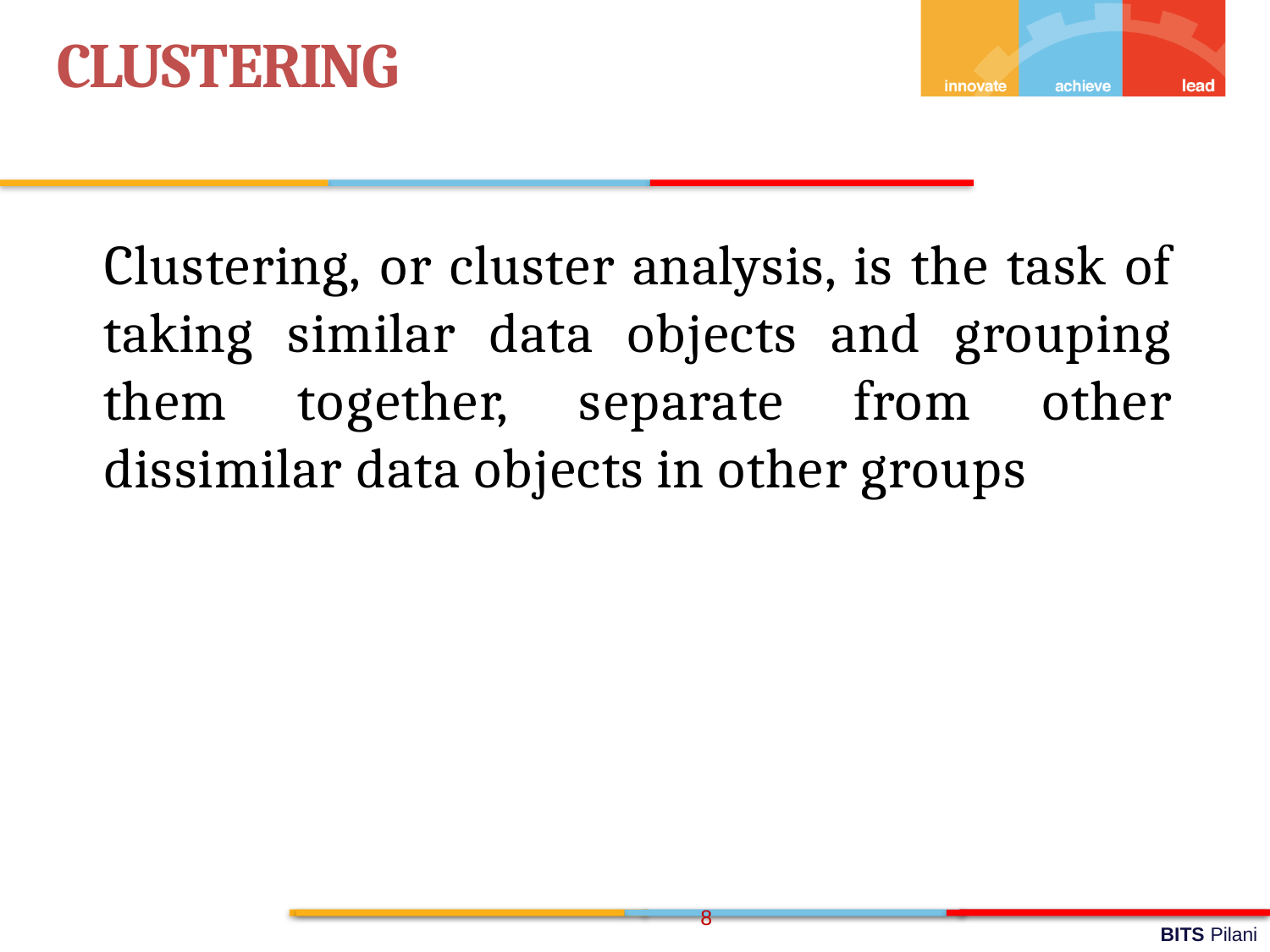

CLUSTERING

	Clustering, or cluster analysis, is the task of taking similar data objects and grouping them together, separate from other dissimilar data objects in other groups
8